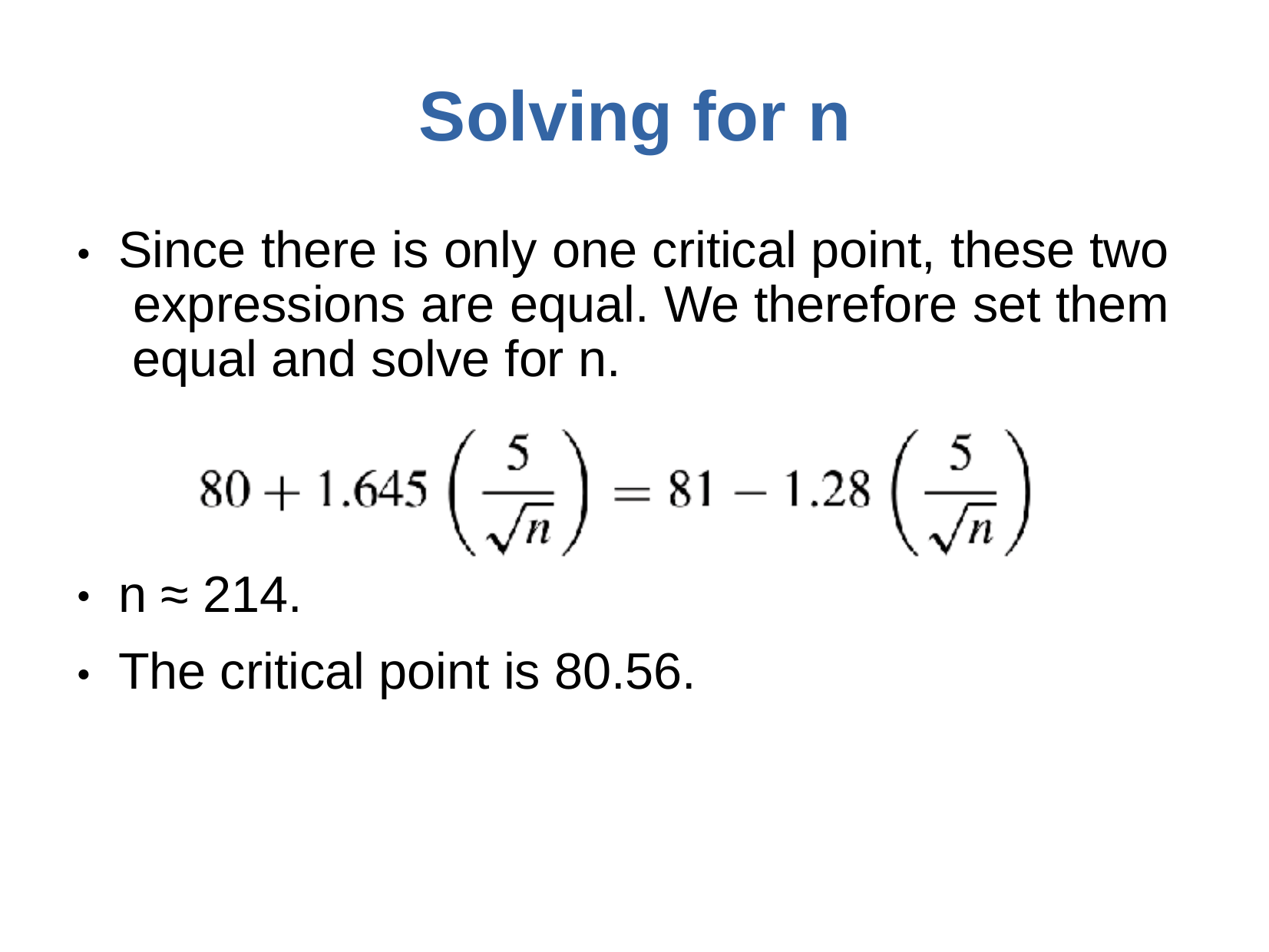

# Solving for	n
Since there is only one critical point, these two  expressions are equal. We therefore set them  equal and solve for n.
●

n ≈ 214.
The critical point is 80.56.
●
●